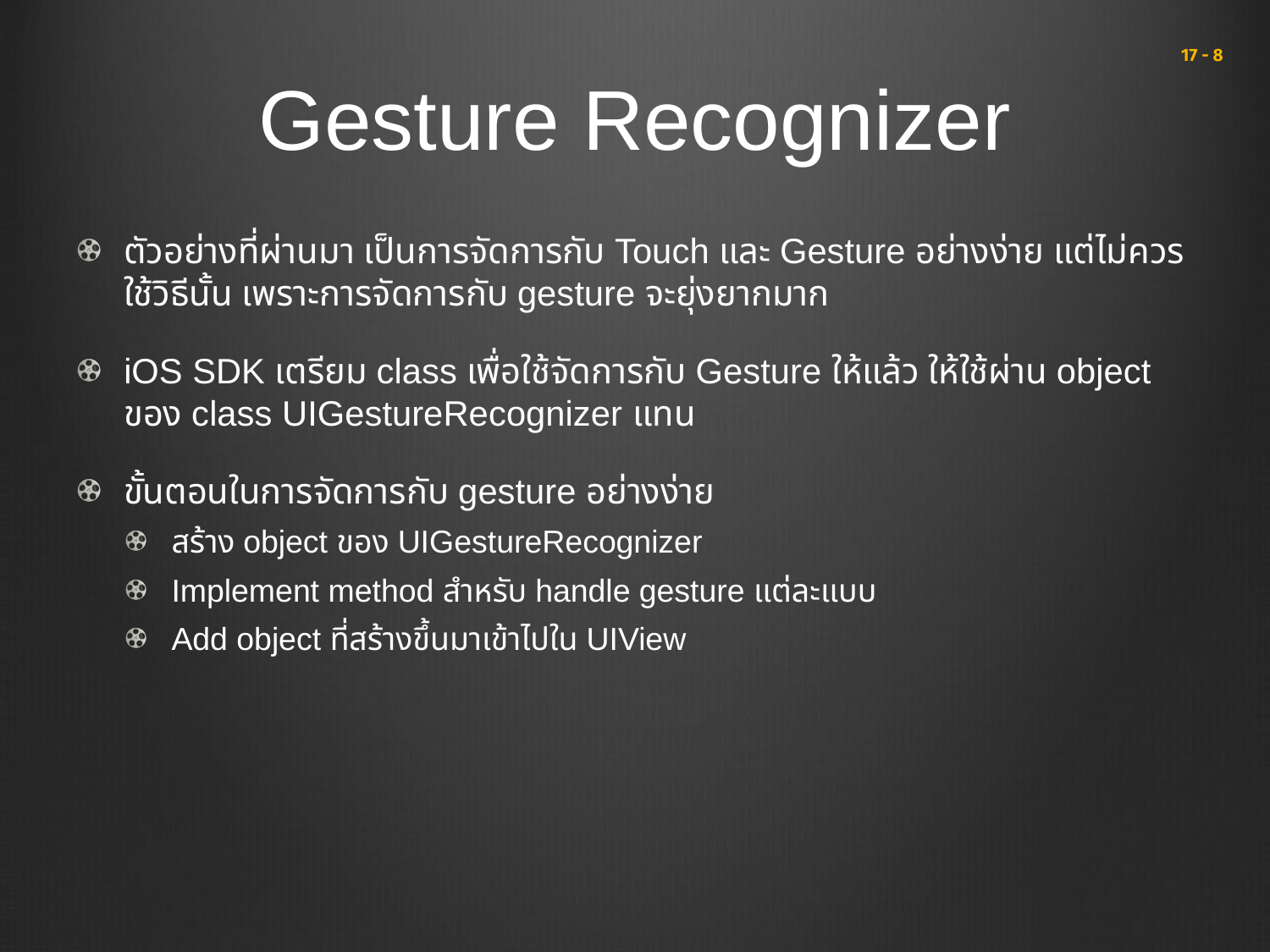

# Gesture Recognizer
 17 - 8
ตัวอย่างที่ผ่านมา เป็นการจัดการกับ Touch และ Gesture อย่างง่าย แต่ไม่ควรใช้วิธีนั้น เพราะการจัดการกับ gesture จะยุ่งยากมาก
iOS SDK เตรียม class เพื่อใช้จัดการกับ Gesture ให้แล้ว ให้ใช้ผ่าน object ของ class UIGestureRecognizer แทน
ขั้นตอนในการจัดการกับ gesture อย่างง่าย
สร้าง object ของ UIGestureRecognizer
Implement method สำหรับ handle gesture แต่ละแบบ
Add object ที่สร้างขึ้นมาเข้าไปใน UIView